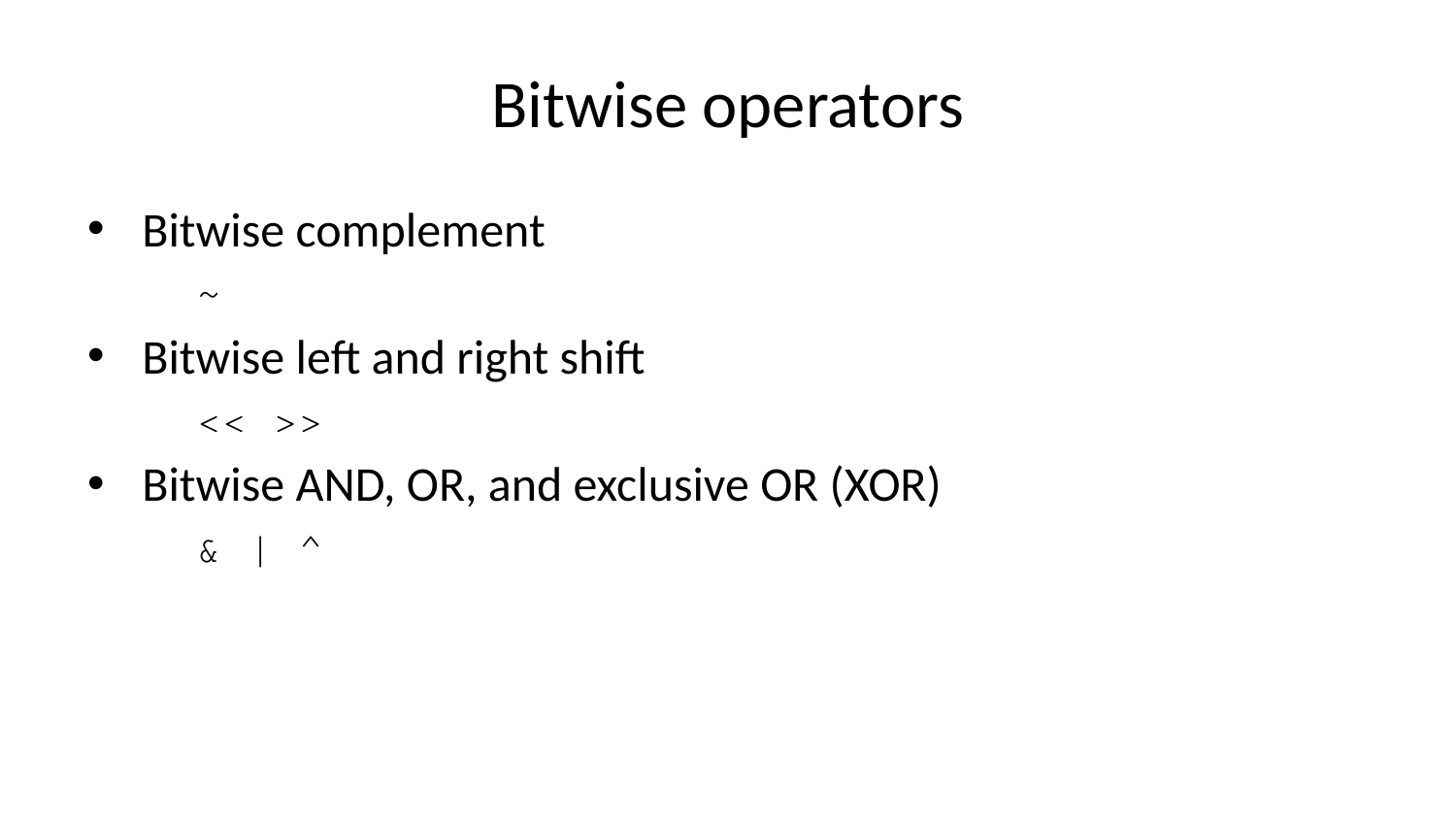

# Bitwise operators
Bitwise complement
~
Bitwise left and right shift
<< >>
Bitwise AND, OR, and exclusive OR (XOR)
& | ^